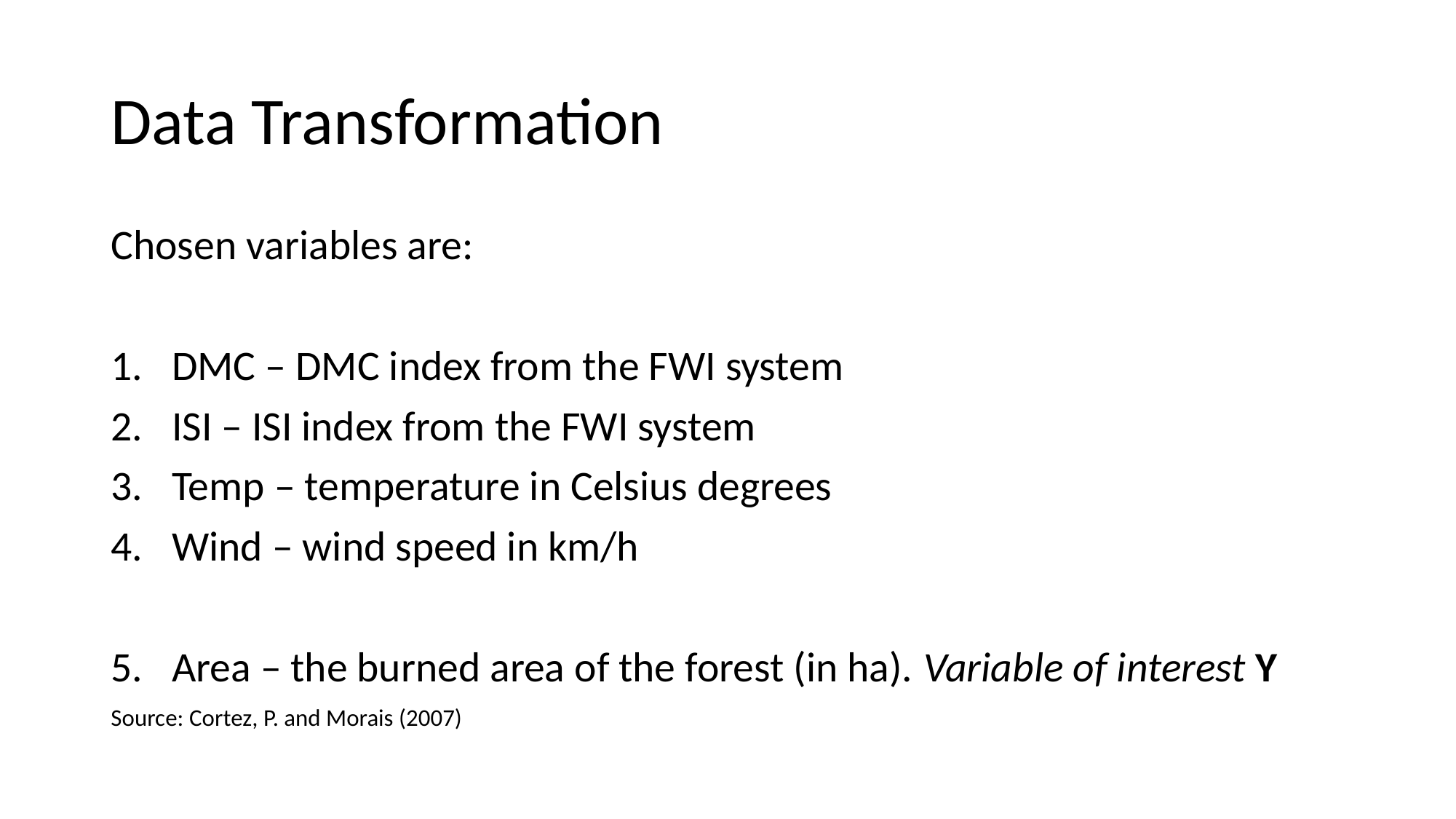

# Data Transformation
Chosen variables are:

DMC – DMC index from the FWI system
ISI – ISI index from the FWI system
Temp – temperature in Celsius degrees
Wind – wind speed in km/h

Area – the burned area of the forest (in ha). Variable of interest Y
Source: Cortez, P. and Morais (2007)